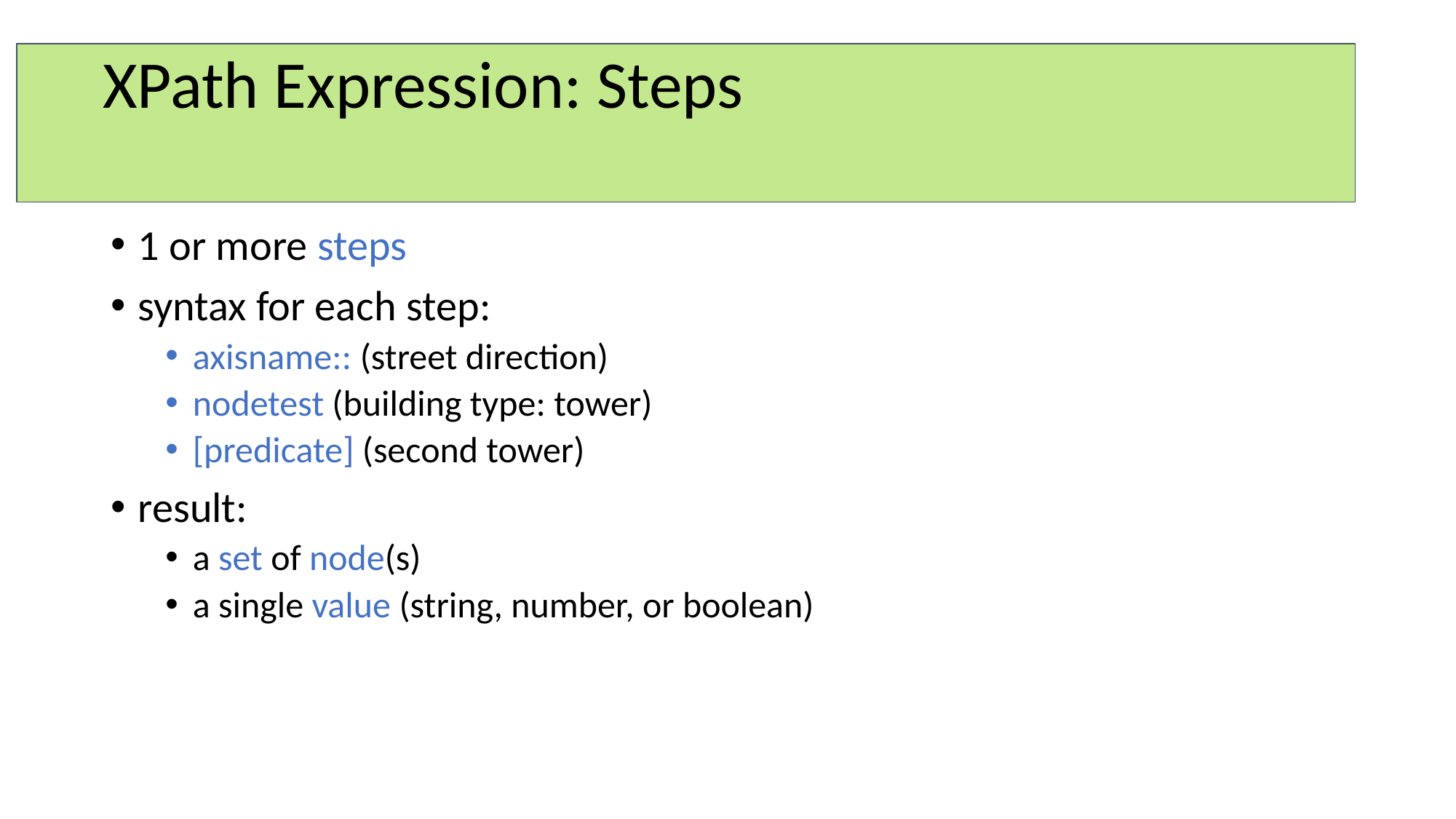

XPath Expression: Steps

#
1 or more steps
syntax for each step:
axisname:: (street direction)
nodetest (building type: tower)
[predicate] (second tower)
result:
a set of node(s)
a single value (string, number, or boolean)